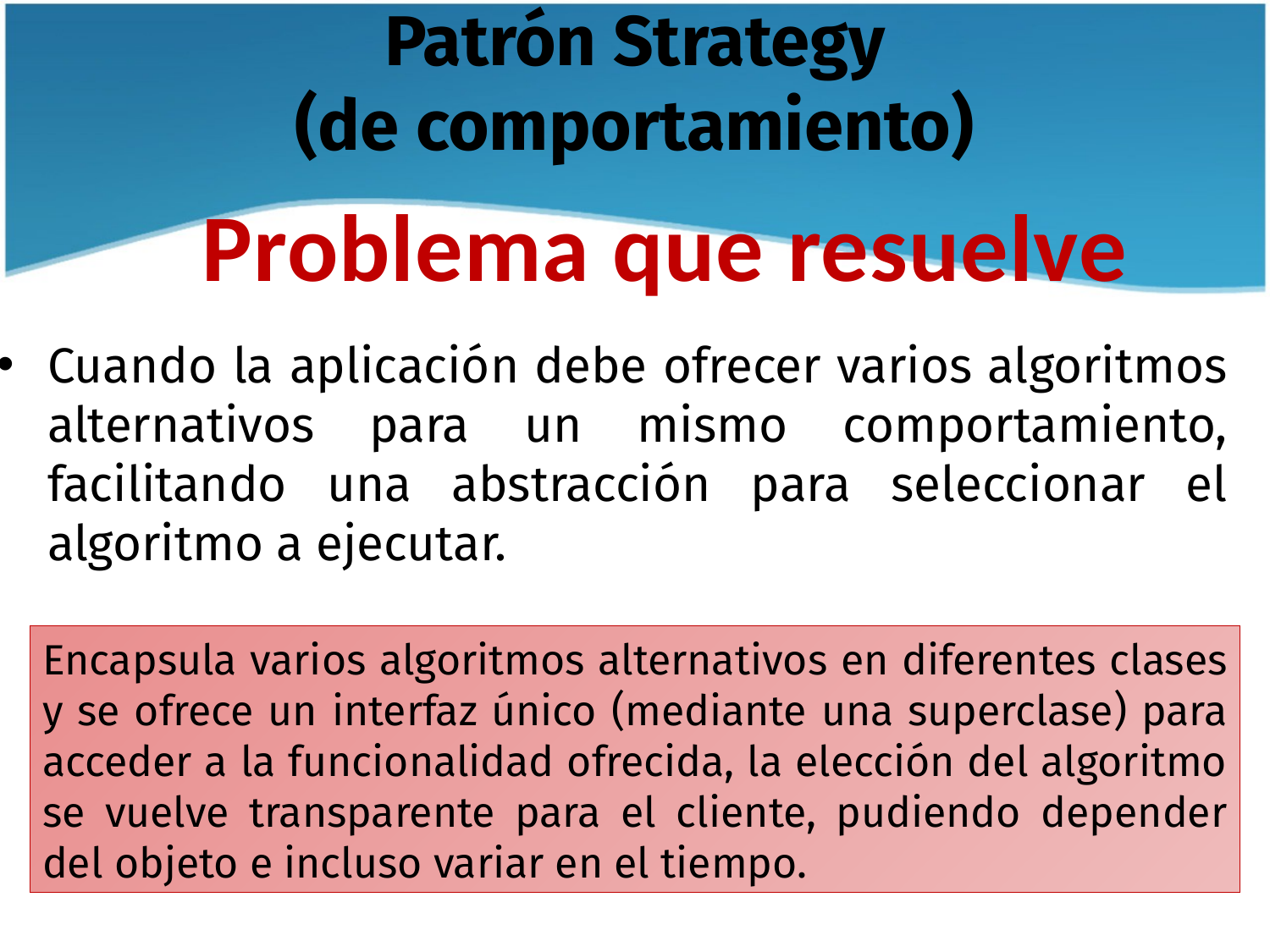

# Patrón Strategy (de comportamiento)
Problema que resuelve
Cuando la aplicación debe ofrecer varios algoritmos alternativos para un mismo comportamiento, facilitando una abstracción para seleccionar el algoritmo a ejecutar.

Encapsula varios algoritmos alternativos en diferentes clases y se ofrece un interfaz único (mediante una superclase) para acceder a la funcionalidad ofrecida, la elección del algoritmo se vuelve transparente para el cliente, pudiendo depender del objeto e incluso variar en el tiempo.